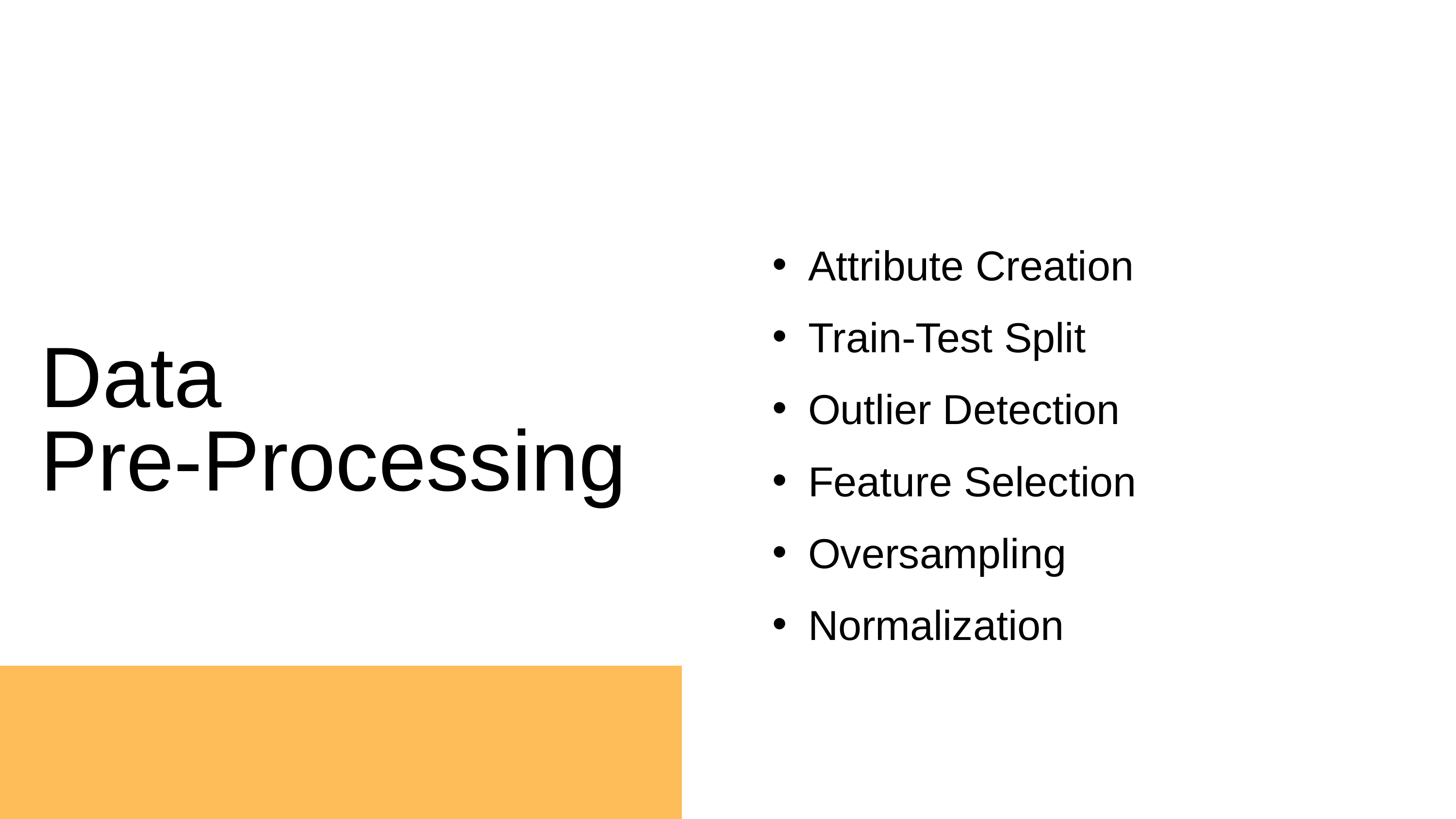

Attribute Creation
Train-Test Split
Data
Pre-Processing
Outlier Detection
Feature Selection
Oversampling
Normalization